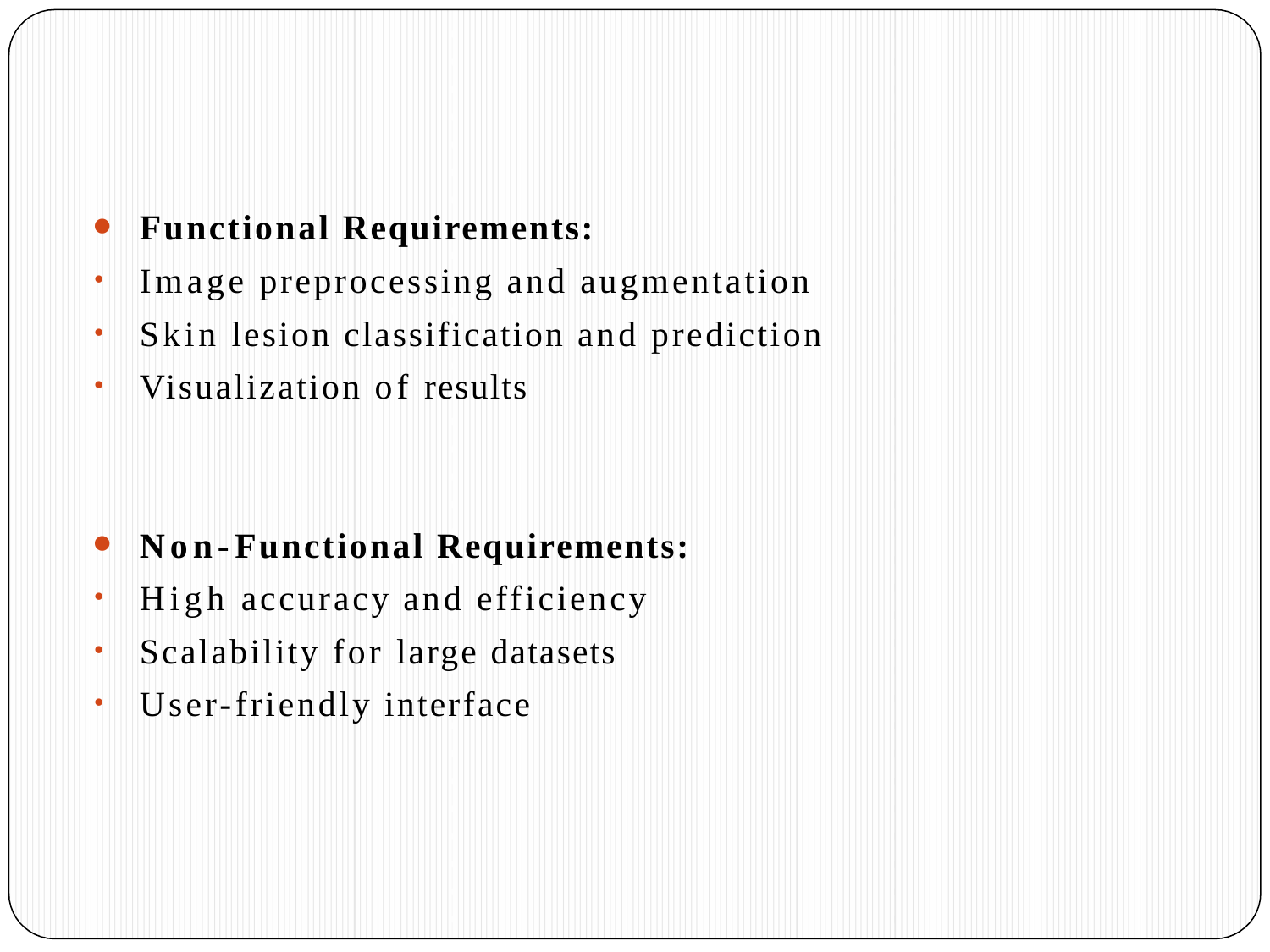

Functional Requirements:
Image preprocessing and augmentation
Skin lesion classification and prediction
Visualization of results
Non-Functional Requirements:
High accuracy and efficiency
Scalability for large datasets
User-friendly interface